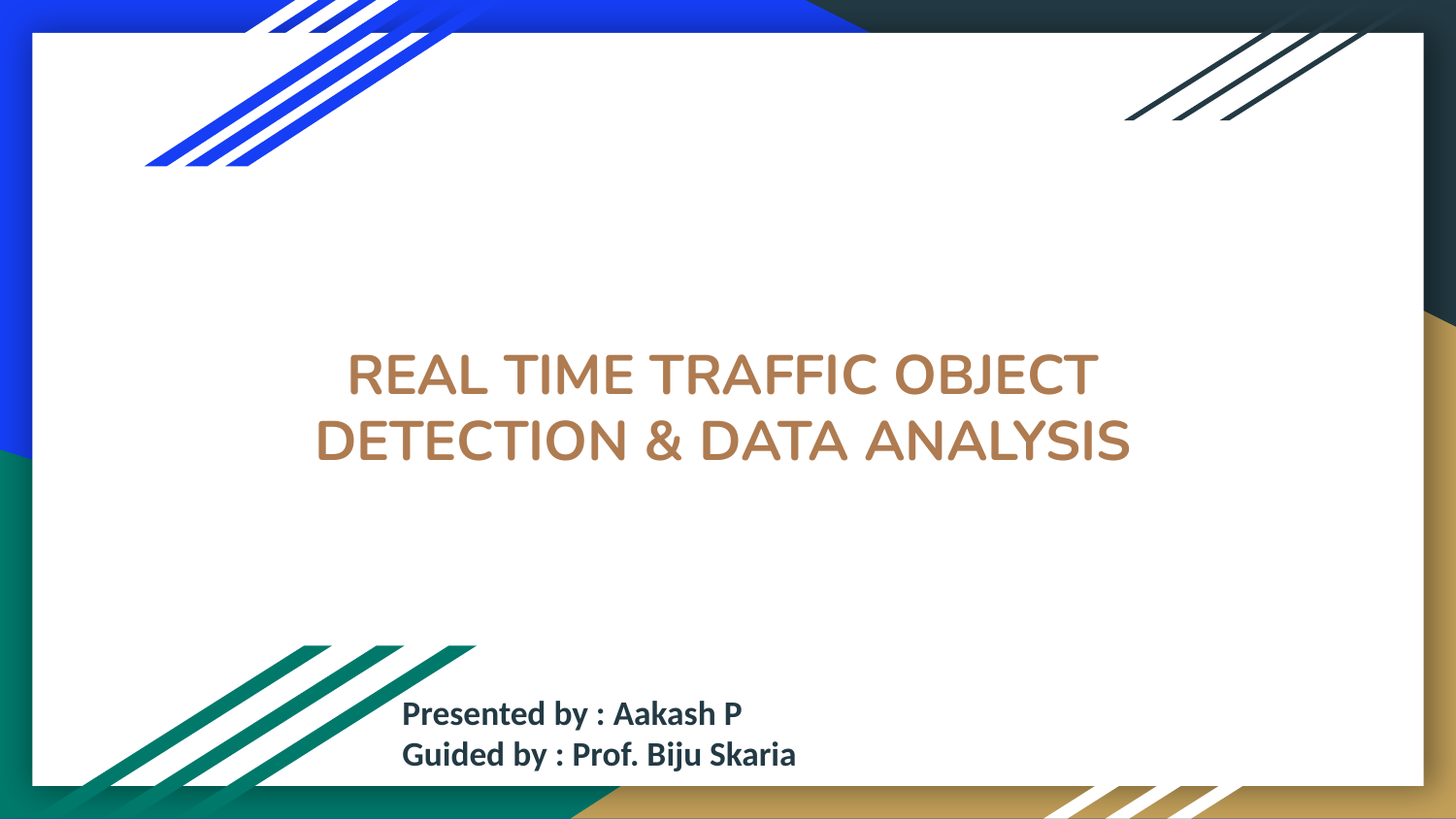

# REAL TIME TRAFFIC OBJECT DETECTION & DATA ANALYSIS
Presented by : Aakash P
Guided by : Prof. Biju Skaria